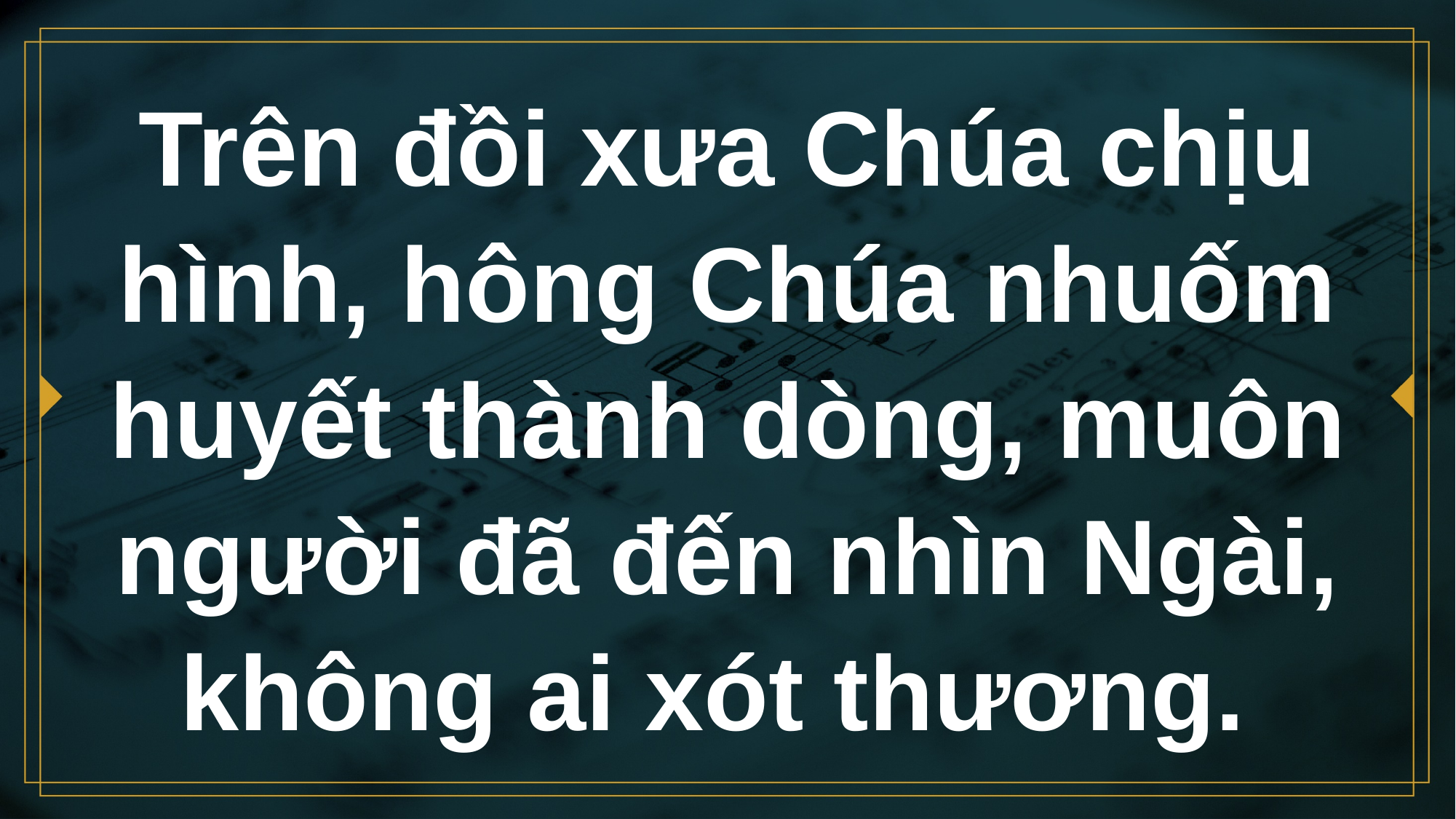

# Trên đồi xưa Chúa chịu hình, hông Chúa nhuốm huyết thành dòng, muôn người đã đến nhìn Ngài, không ai xót thương.